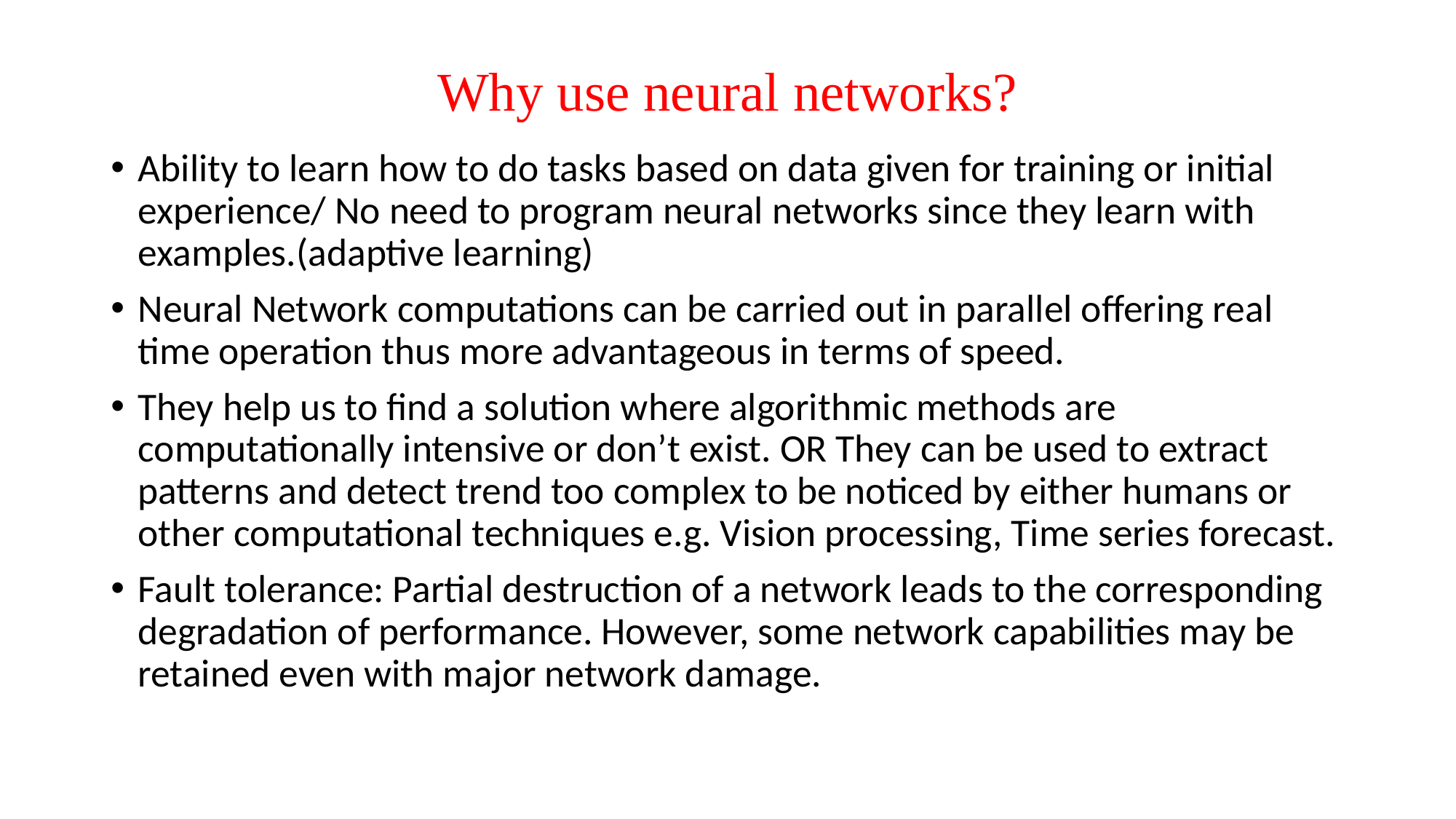

# Why use neural networks?
Ability to learn how to do tasks based on data given for training or initial experience/ No need to program neural networks since they learn with examples.(adaptive learning)
Neural Network computations can be carried out in parallel offering real time operation thus more advantageous in terms of speed.
They help us to find a solution where algorithmic methods are computationally intensive or don’t exist. OR They can be used to extract patterns and detect trend too complex to be noticed by either humans or other computational techniques e.g. Vision processing, Time series forecast.
Fault tolerance: Partial destruction of a network leads to the corresponding degradation of performance. However, some network capabilities may be retained even with major network damage.